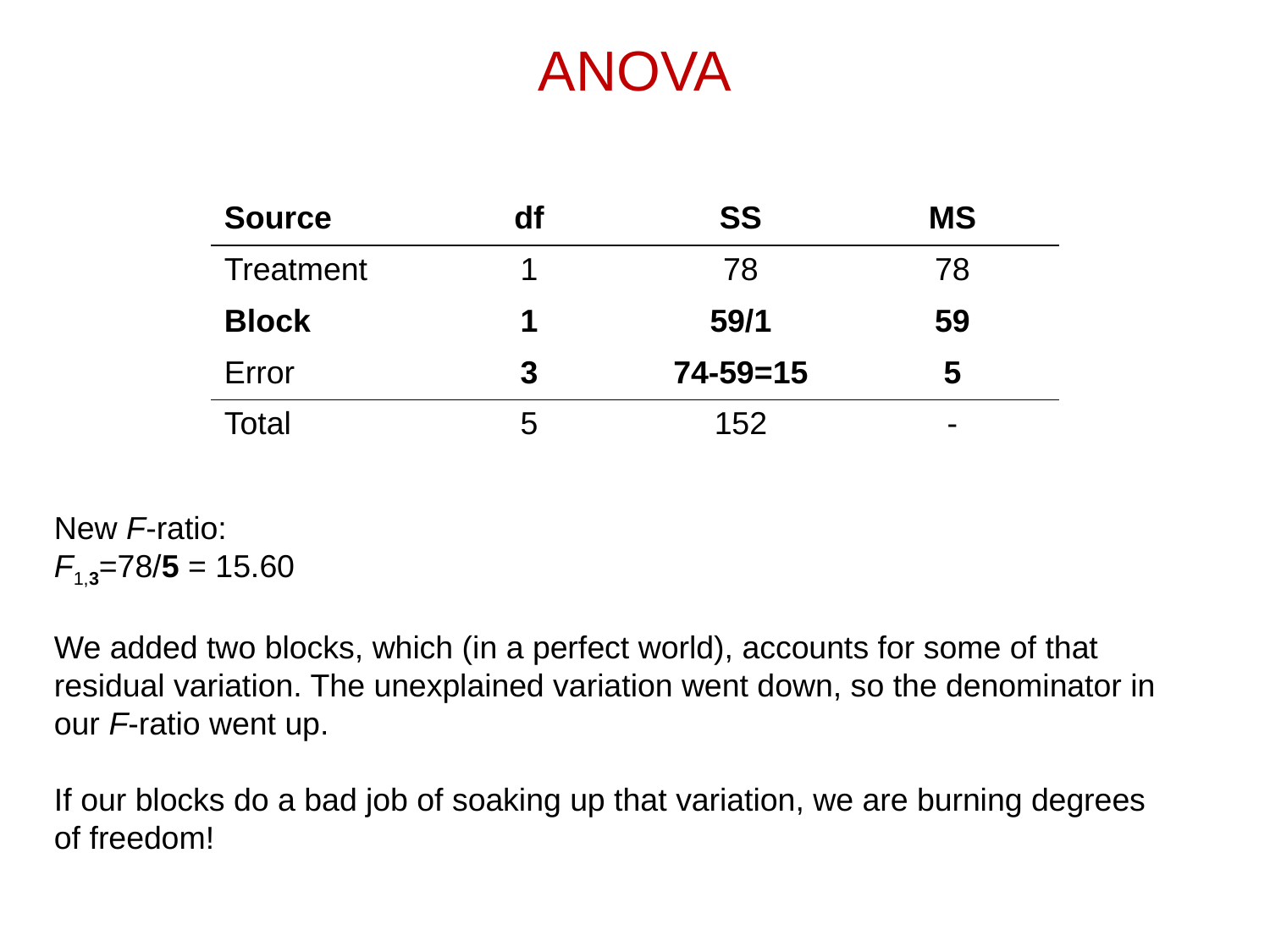

# ANOVA
| Source | df | SS | MS |
| --- | --- | --- | --- |
| Treatment | 1 | 78 | 78 |
| Block | 1 | 59/1 | 59 |
| Error | 3 | 74-59=15 | 5 |
| Total | 5 | 152 | - |
New F-ratio:
F1,3=78/5 = 15.60

We added two blocks, which (in a perfect world), accounts for some of that residual variation. The unexplained variation went down, so the denominator in our F-ratio went up.

If our blocks do a bad job of soaking up that variation, we are burning degrees of freedom!